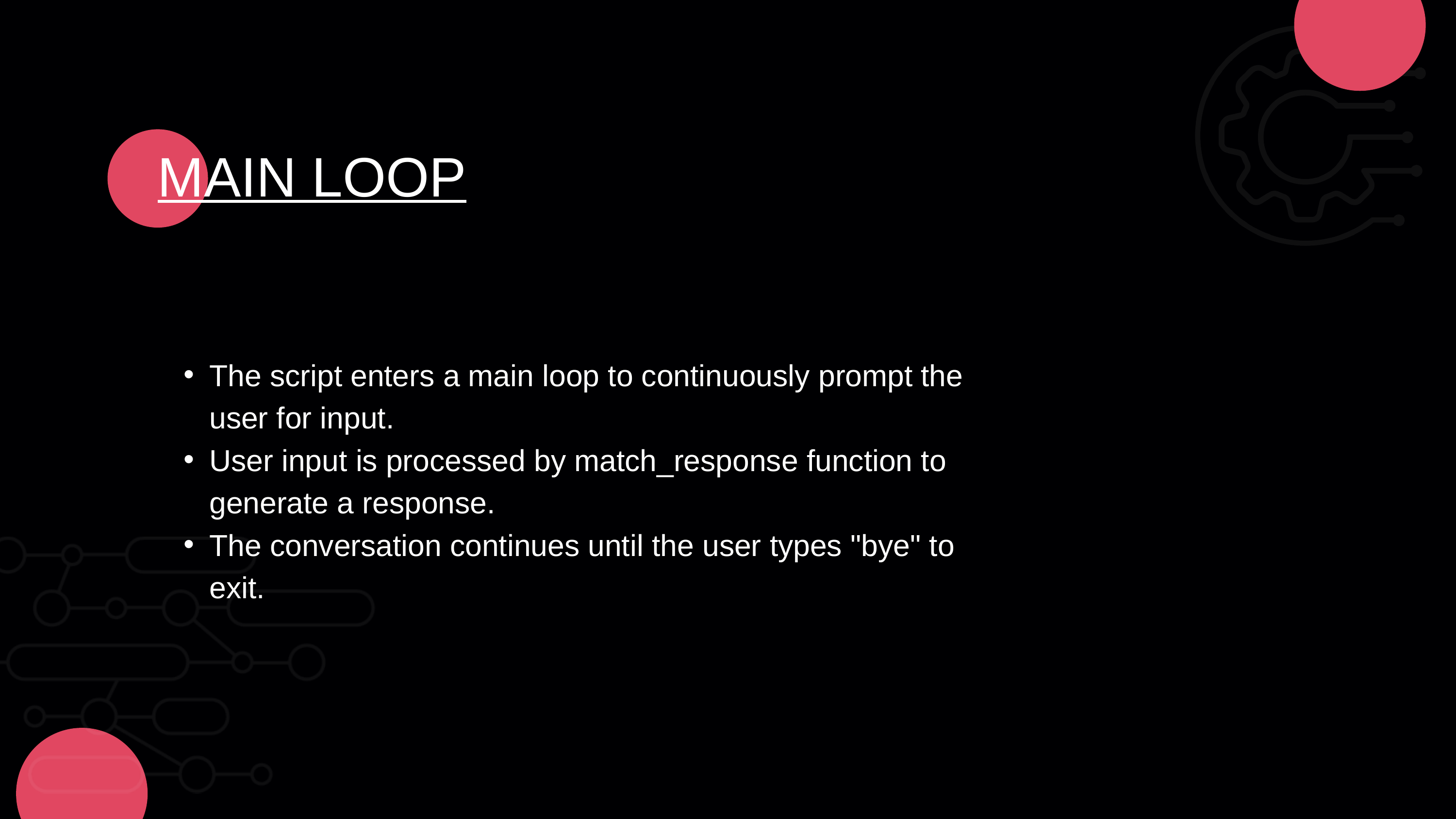

MAIN LOOP
The script enters a main loop to continuously prompt the user for input.
User input is processed by match_response function to generate a response.
The conversation continues until the user types "bye" to exit.